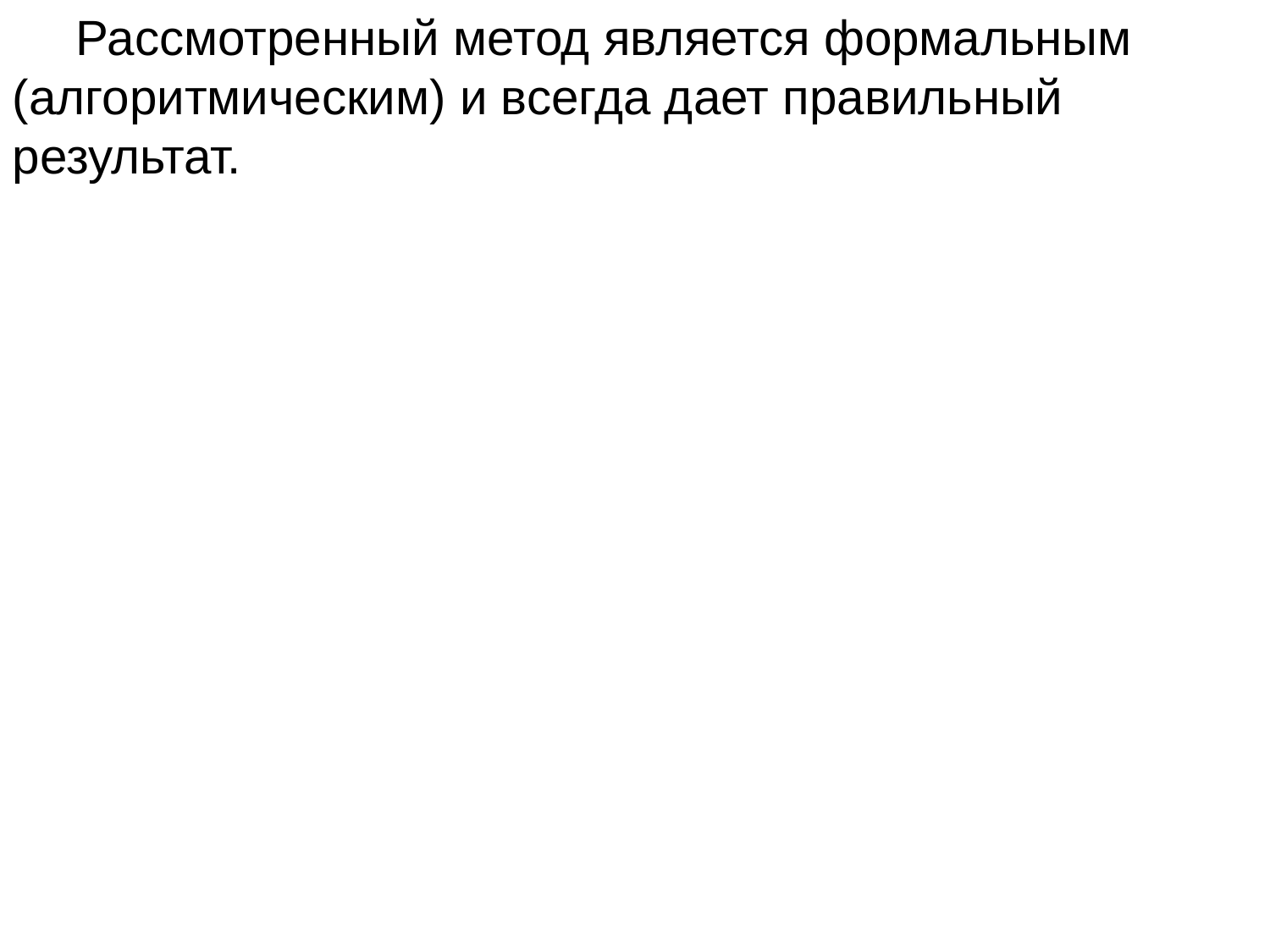

Рассмотренный метод является формальным (алгоритмическим) и всегда дает правильный результат.